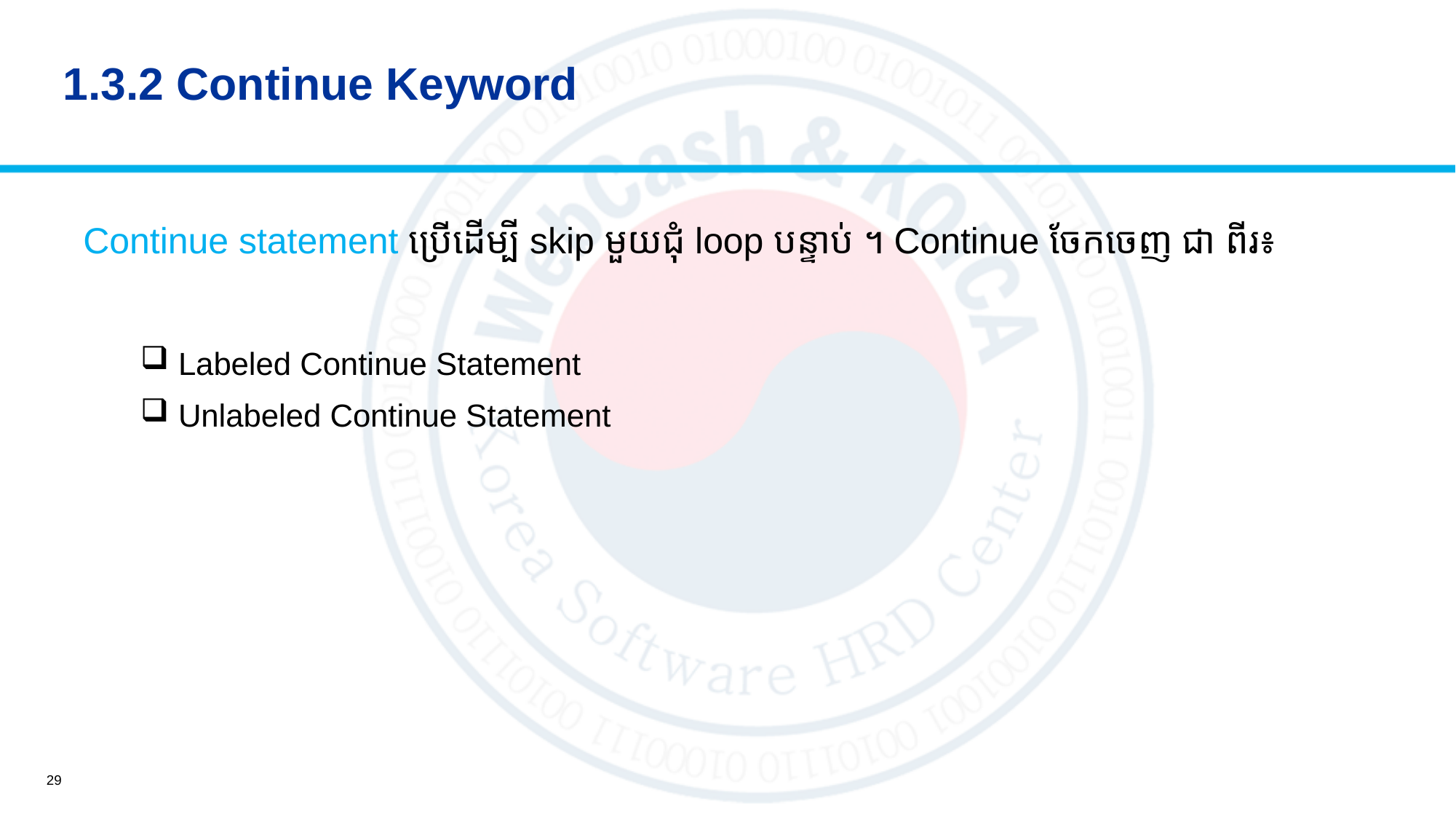

# 1.3.2 Continue Keyword
Continue statement ប្រើដើម្បី skip មួយជុំ loop បន្ទាប់ ។ Continue ចែកចេញ ជា ពីរ៖

 Labeled Continue Statement
 Unlabeled Continue Statement
29